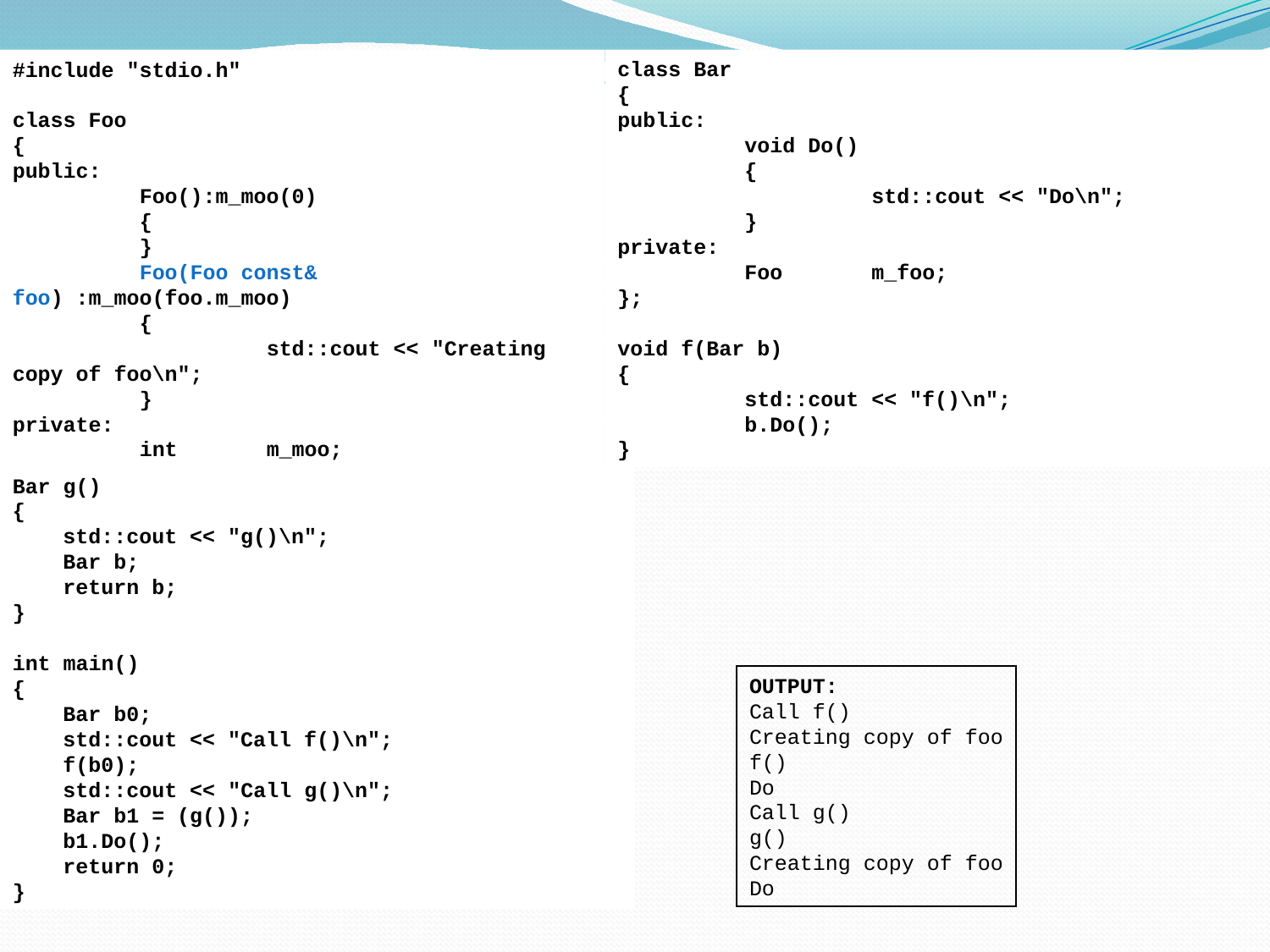

#include "stdio.h"

class Foo
{
public:
	Foo():m_moo(0)
	{
	}
	Foo(Foo const& foo) :m_moo(foo.m_moo)
	{
		std::cout << "Creating copy of foo\n";
	}
private:
	int	m_moo;
};
class Bar
{
public:
	void Do()
	{
		std::cout << "Do\n";
	}
private:
	Foo	m_foo;
};

void f(Bar b)
{
	std::cout << "f()\n";
	b.Do();
}
Bar g()
{
	std::cout << "g()\n";
	Bar b;
	return b;
}

int main()
{
	Bar b0;
	std::cout << "Call f()\n";
	f(b0);
	std::cout << "Call g()\n";
	Bar b1 = (g());
	b1.Do();
	return 0;
}
OUTPUT:
Call f()
Creating copy of foo
f()
Do
Call g()
g()
Creating copy of foo
Do